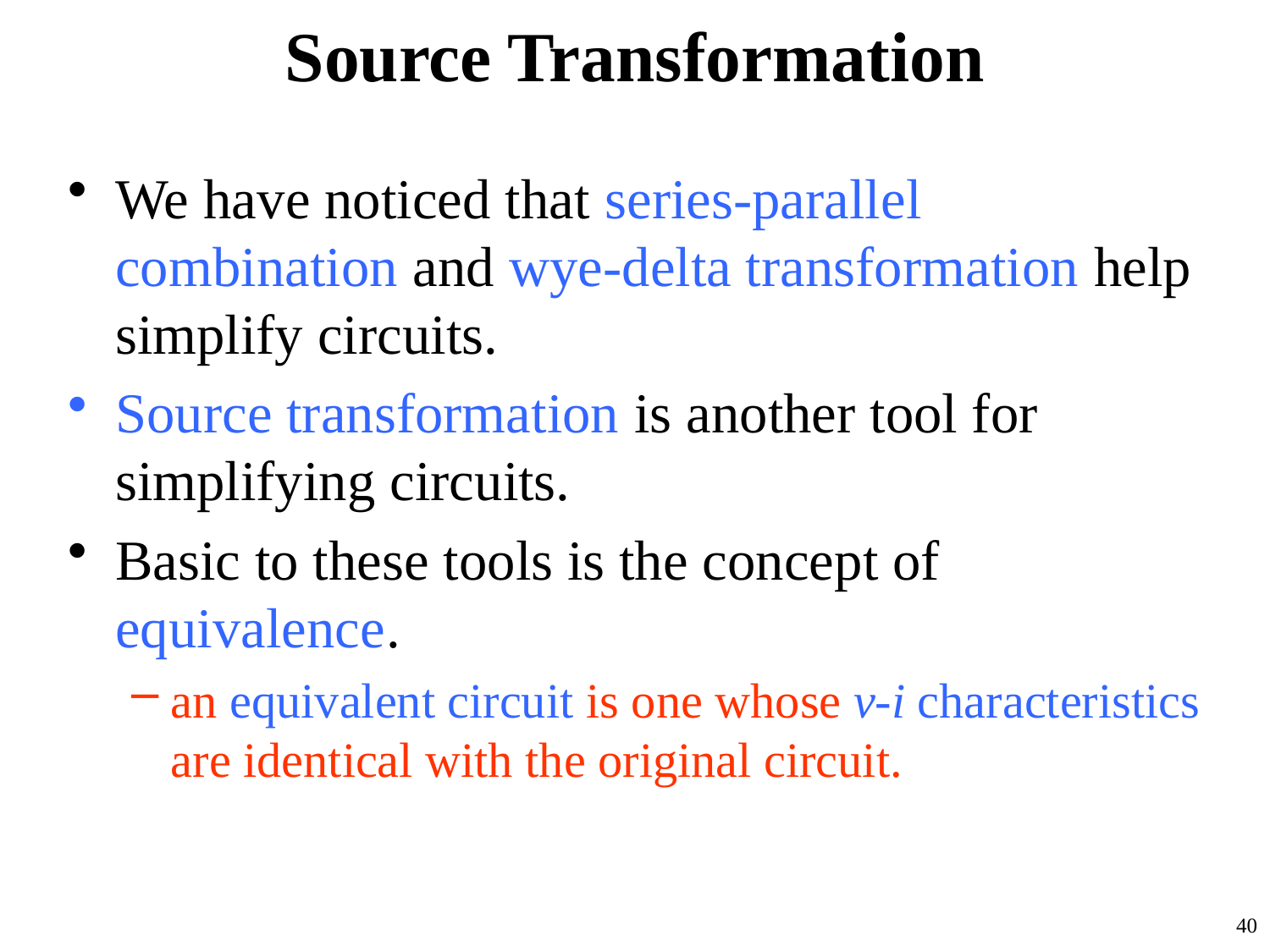

# Source Transformation
We have noticed that series-parallel combination and wye-delta transformation help simplify circuits.
Source transformation is another tool for simplifying circuits.
Basic to these tools is the concept of equivalence.
an equivalent circuit is one whose v-i characteristics are identical with the original circuit.
40